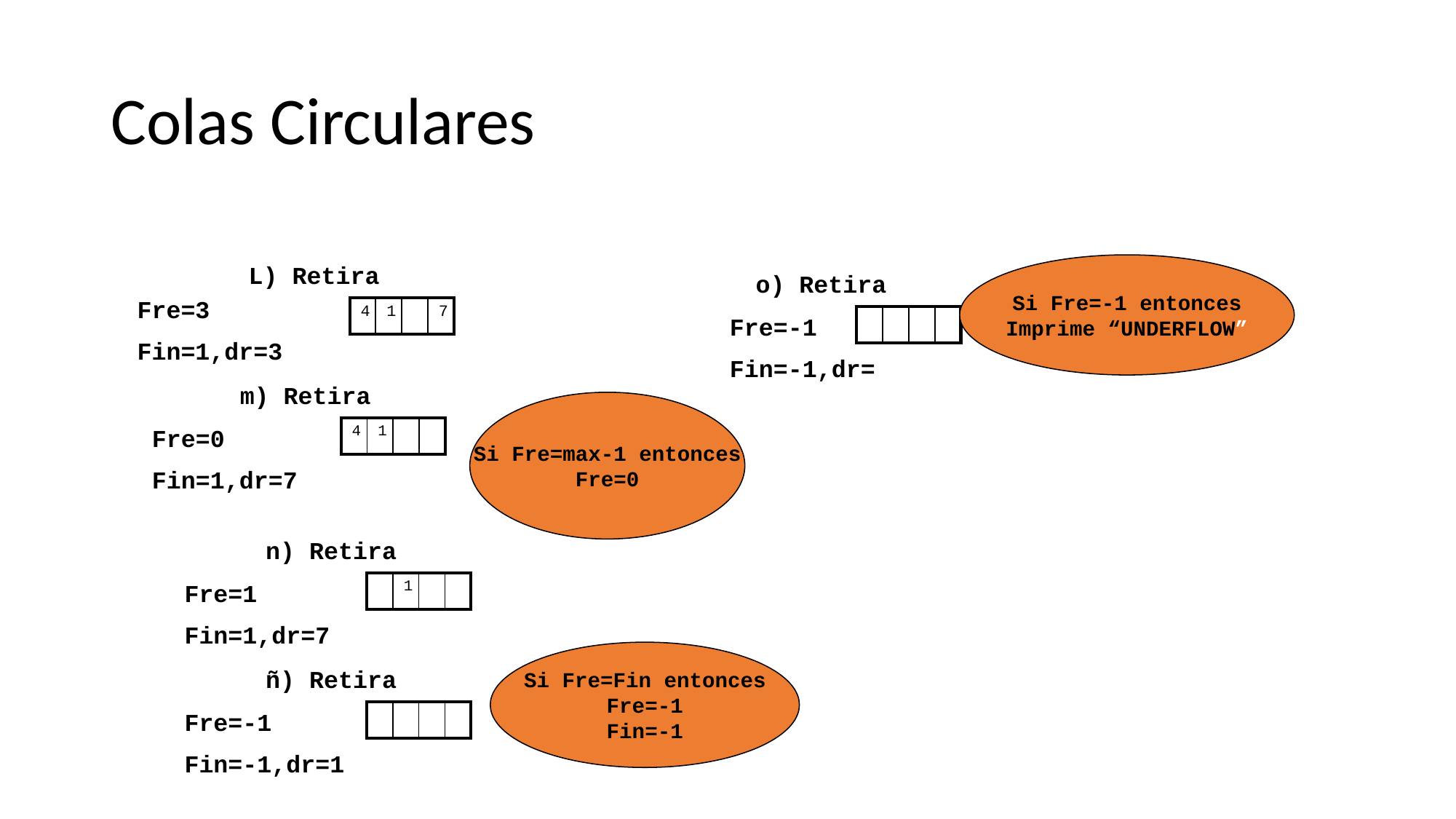

# Colas Circulares
L) Retira
Si Fre=-1 entonces
Imprime “UNDERFLOW”
o) Retira
Fre=3
Fin=1,dr=3
| 4 | 1 |  | 7 |
| --- | --- | --- | --- |
Fre=-1
Fin=-1,dr=
|  |  |  |  |
| --- | --- | --- | --- |
m) Retira
Si Fre=max-1 entonces
Fre=0
Fre=0
Fin=1,dr=7
| 4 | 1 |  |  |
| --- | --- | --- | --- |
n) Retira
Fre=1
Fin=1,dr=7
|  | 1 |  |  |
| --- | --- | --- | --- |
Si Fre=Fin entonces
Fre=-1
Fin=-1
ñ) Retira
Fre=-1
Fin=-1,dr=1
|  |  |  |  |
| --- | --- | --- | --- |